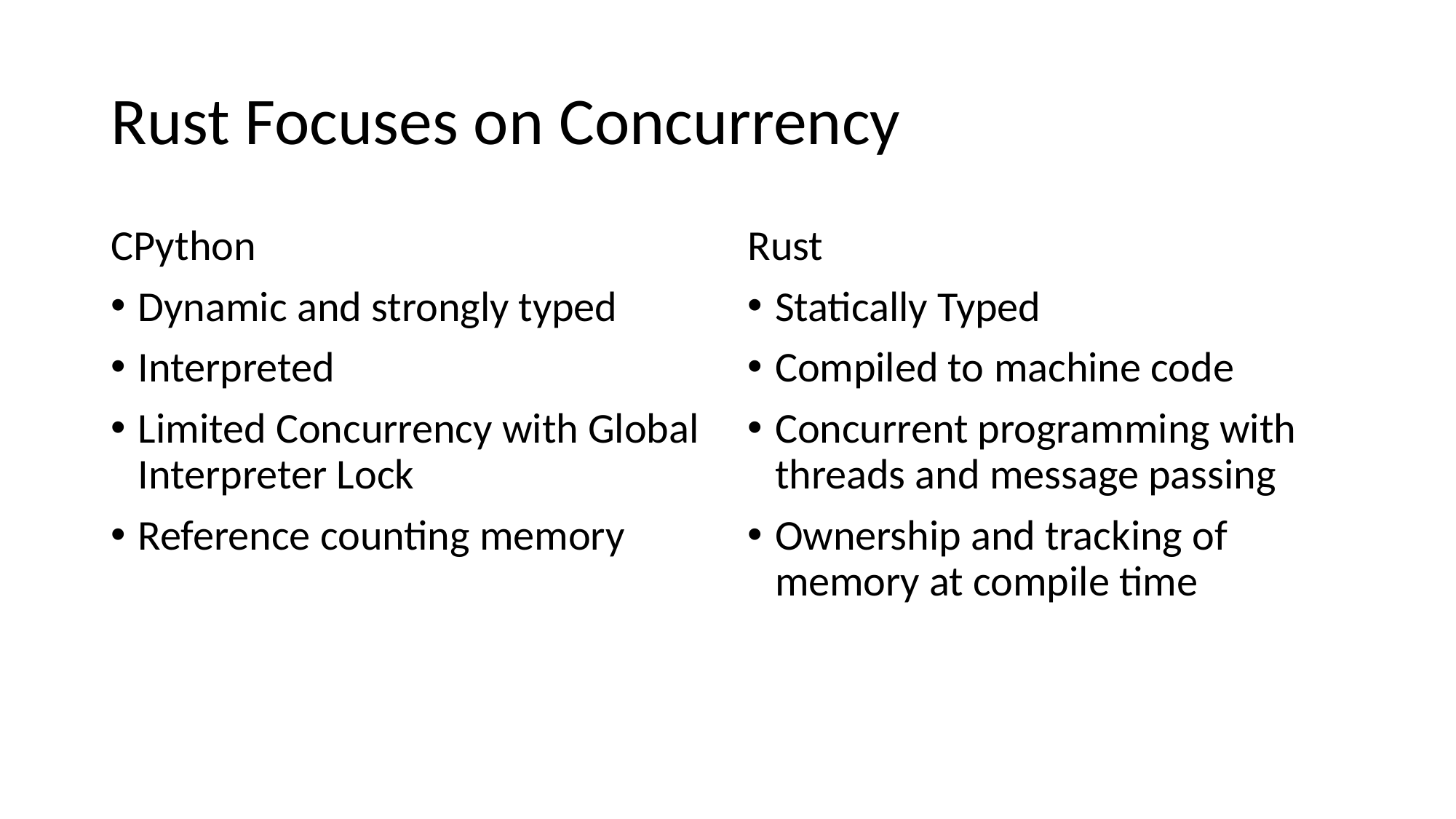

# Rust Focuses on Concurrency
CPython
Dynamic and strongly typed
Interpreted
Limited Concurrency with Global Interpreter Lock
Reference counting memory
Rust
Statically Typed
Compiled to machine code
Concurrent programming with threads and message passing
Ownership and tracking of memory at compile time